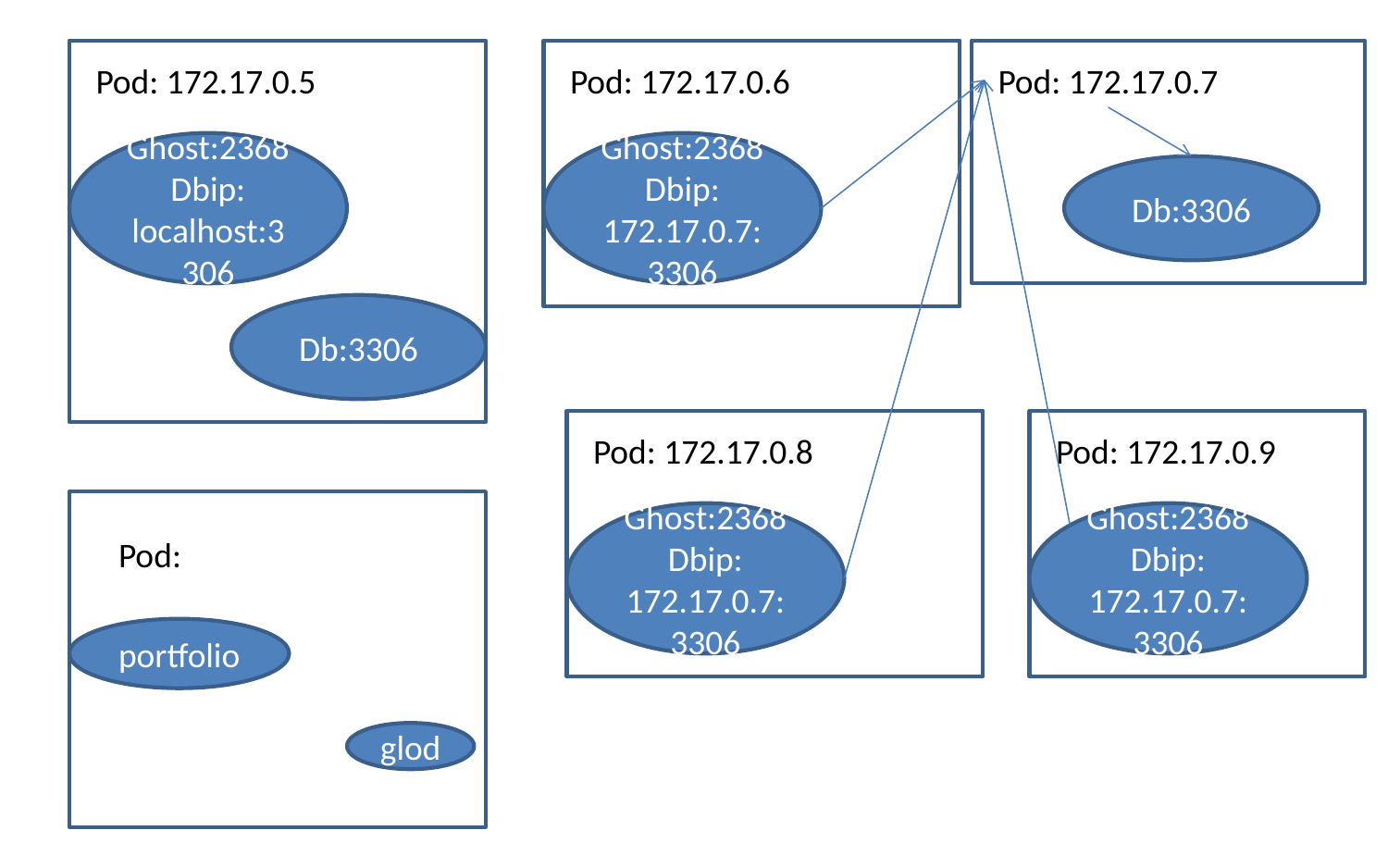

Pod: 172.17.0.5
Pod: 172.17.0.6
Pod: 172.17.0.7
Ghost:2368
Dbip: localhost:3306
Ghost:2368
Dbip:
172.17.0.7:3306
Db:3306
Db:3306

Pod: 172.17.0.8
Pod: 172.17.0.9

Ghost:2368
Dbip:
172.17.0.7:3306
Ghost:2368
Dbip:
172.17.0.7:3306
Pod:
portfolio
glod